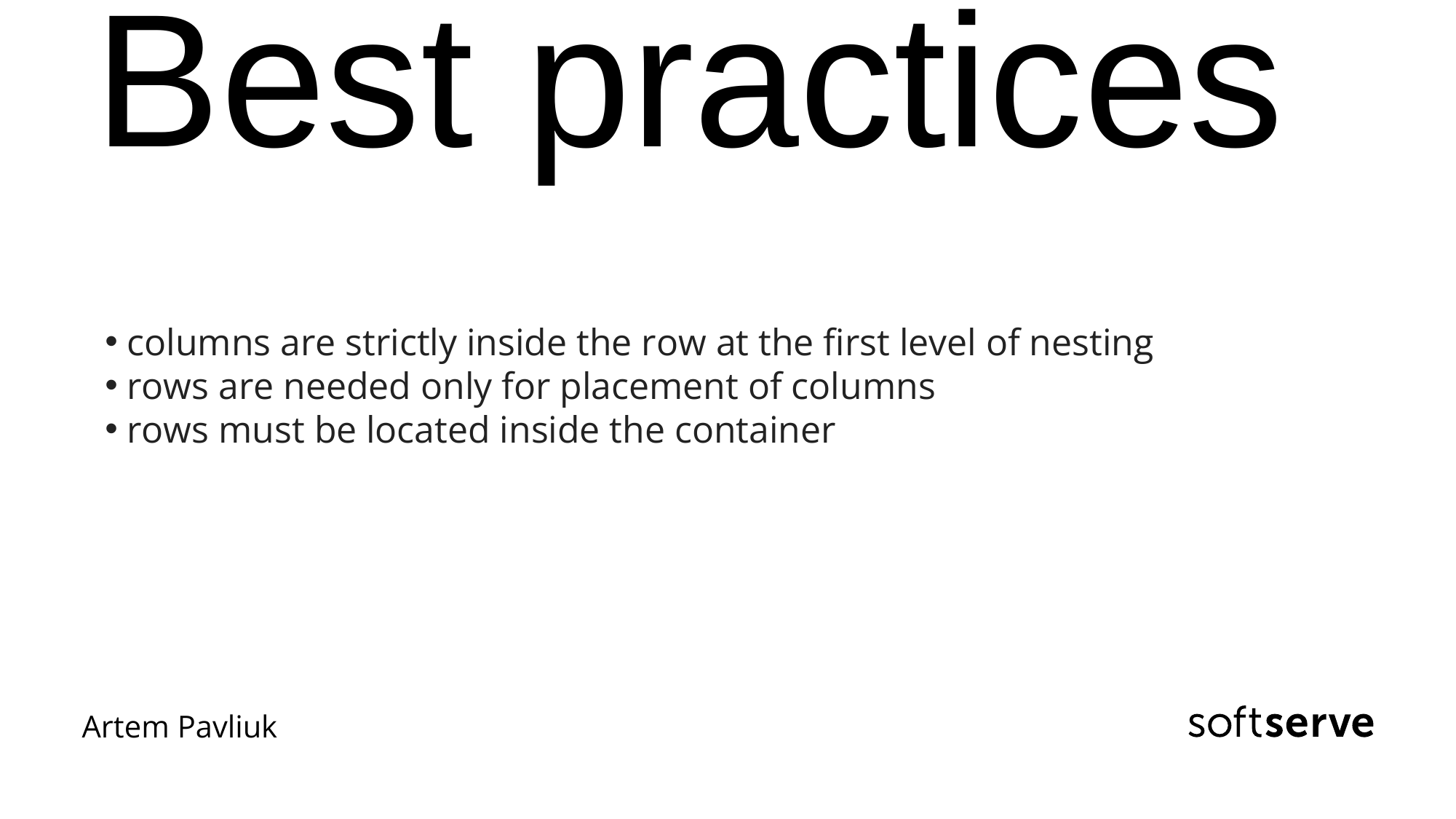

# Best practices
 columns are strictly inside the row at the first level of nesting
 rows are needed only for placement of columns
 rows must be located inside the container
Artem Pavliuk